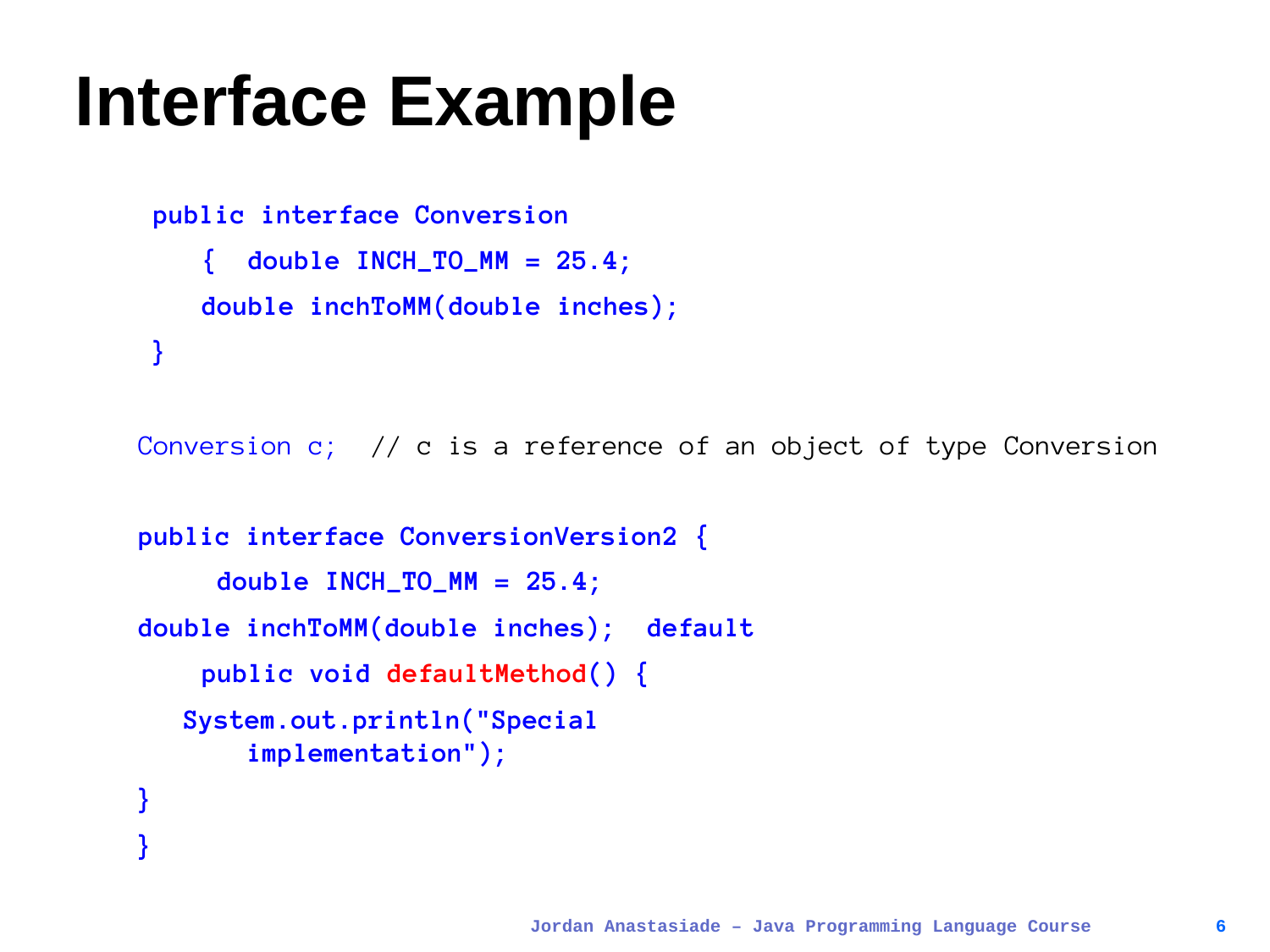

# Interface Example
public interface Conversion {  double INCH_TO_MM = 25.4;  double inchToMM(double inches);
}
Conversion c;
// c is a reference of an object of type Conversion
public interface ConversionVersion2 {  double INCH_TO_MM = 25.4;
double inchToMM(double inches);  default public void defaultMethod() {
System.out.println("Special implementation");
}
}
Jordan Anastasiade – Java Programming Language Course
6